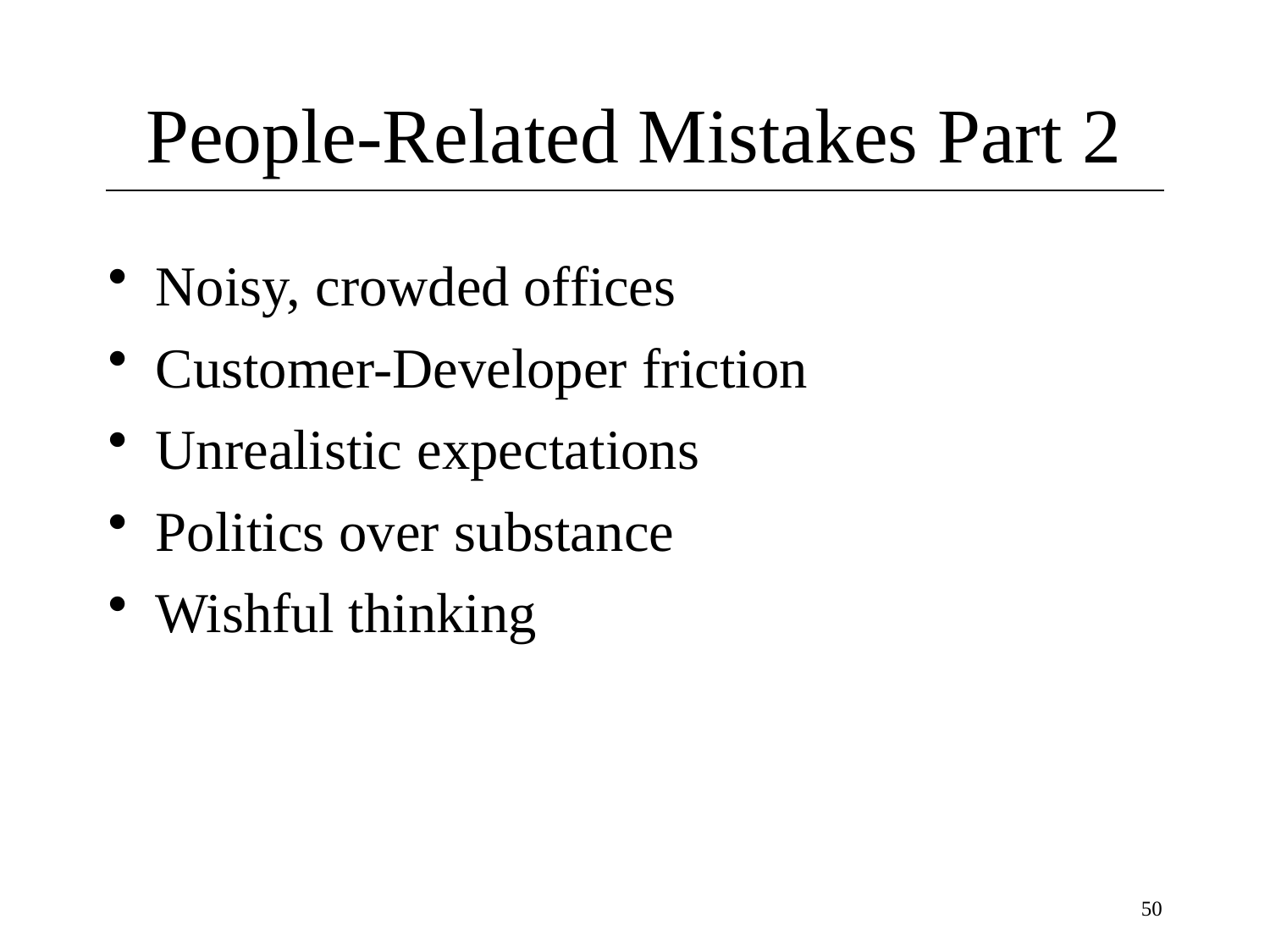

# People-Related Mistakes Part 2
Noisy, crowded offices
Customer-Developer friction
Unrealistic expectations
Politics over substance
Wishful thinking
50